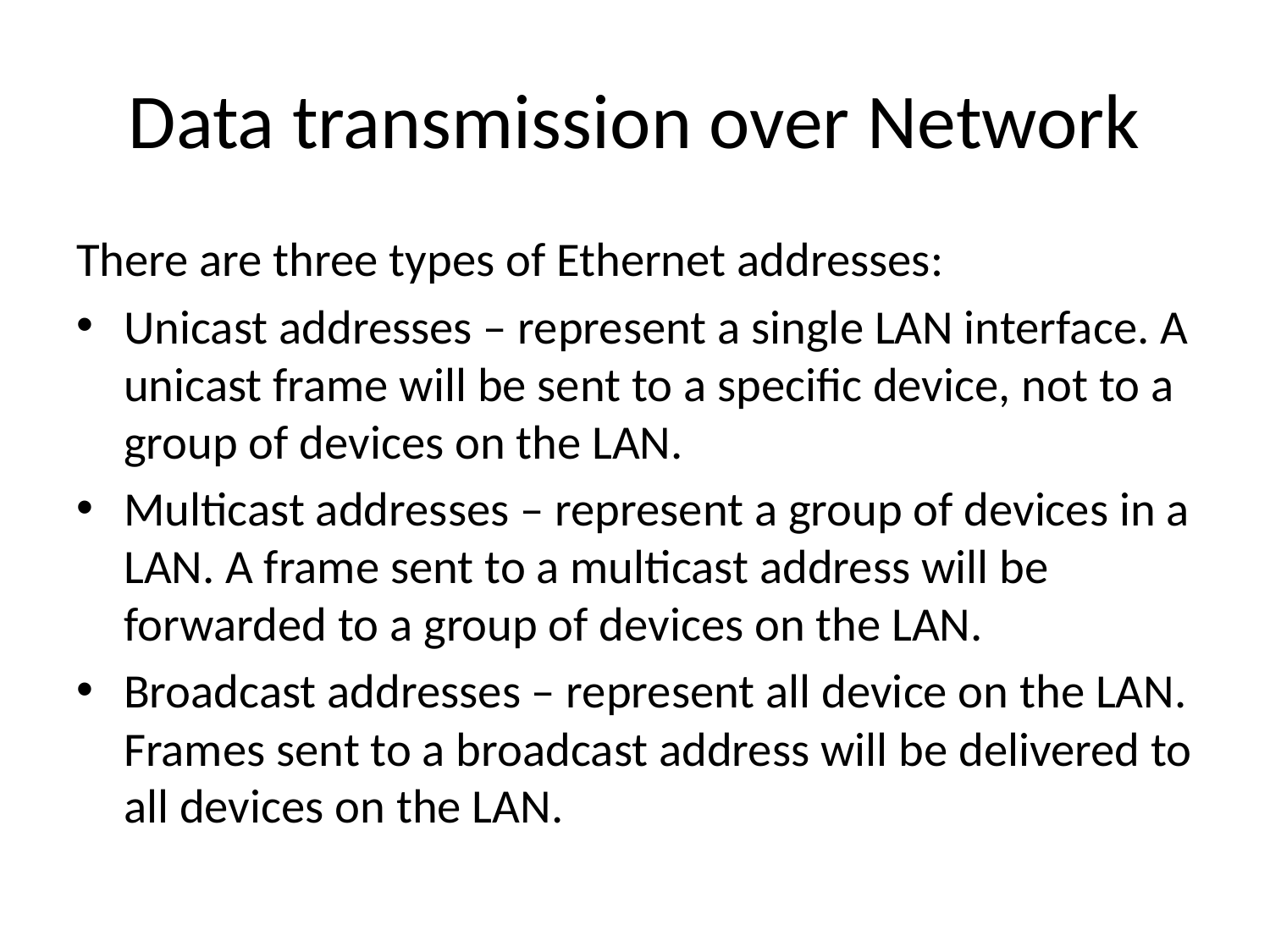

# Data transmission over Network
There are three types of Ethernet addresses:
Unicast addresses – represent a single LAN interface. A unicast frame will be sent to a specific device, not to a group of devices on the LAN.
Multicast addresses – represent a group of devices in a LAN. A frame sent to a multicast address will be forwarded to a group of devices on the LAN.
Broadcast addresses – represent all device on the LAN. Frames sent to a broadcast address will be delivered to all devices on the LAN.